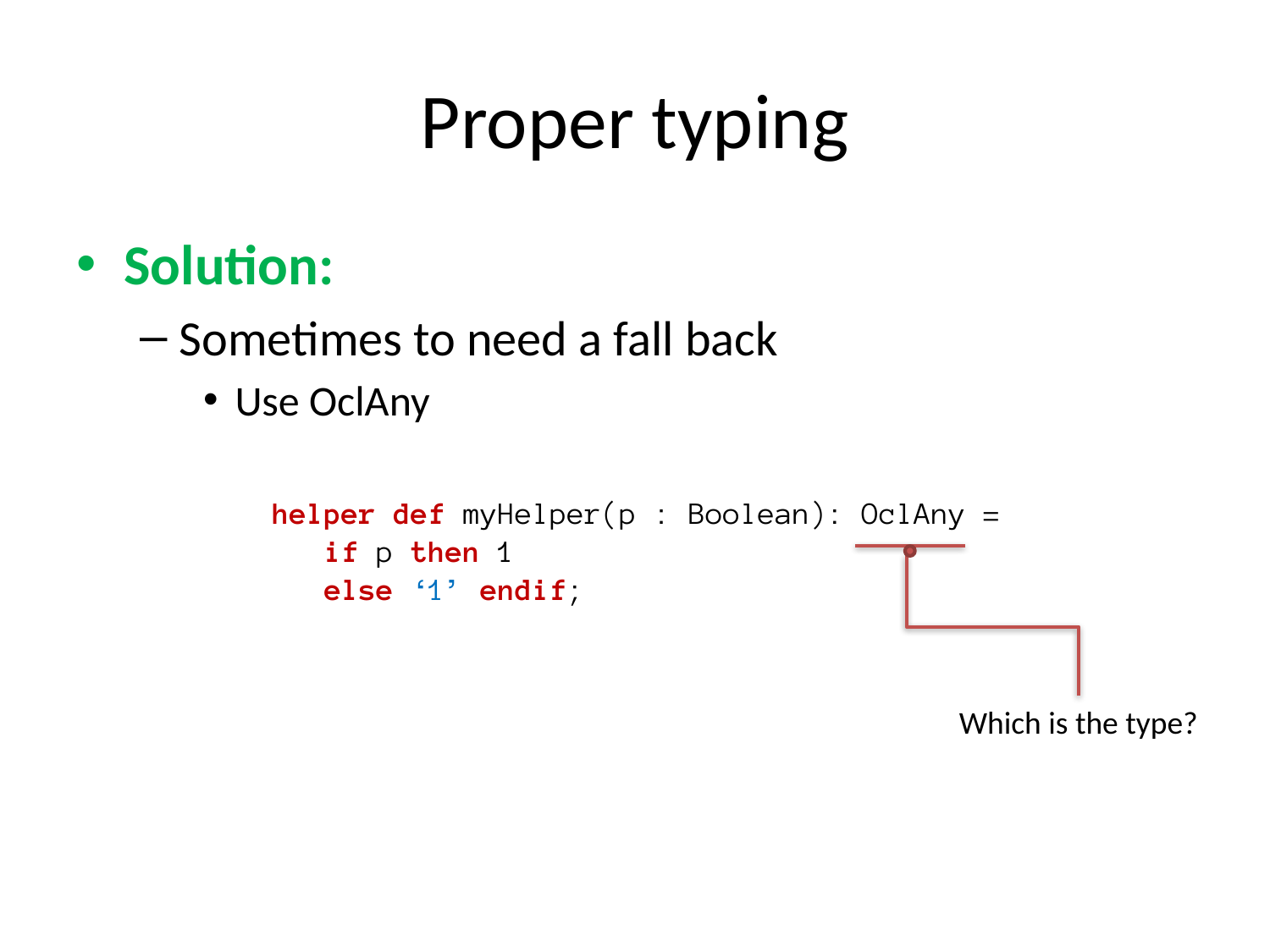

# Proper typing
Solution:
Sometimes to need a fall back
Use OclAny

helper def myHelper(p : Boolean): OclAny =
   if p then 1
   else ‘1’ endif;

Which is the type?